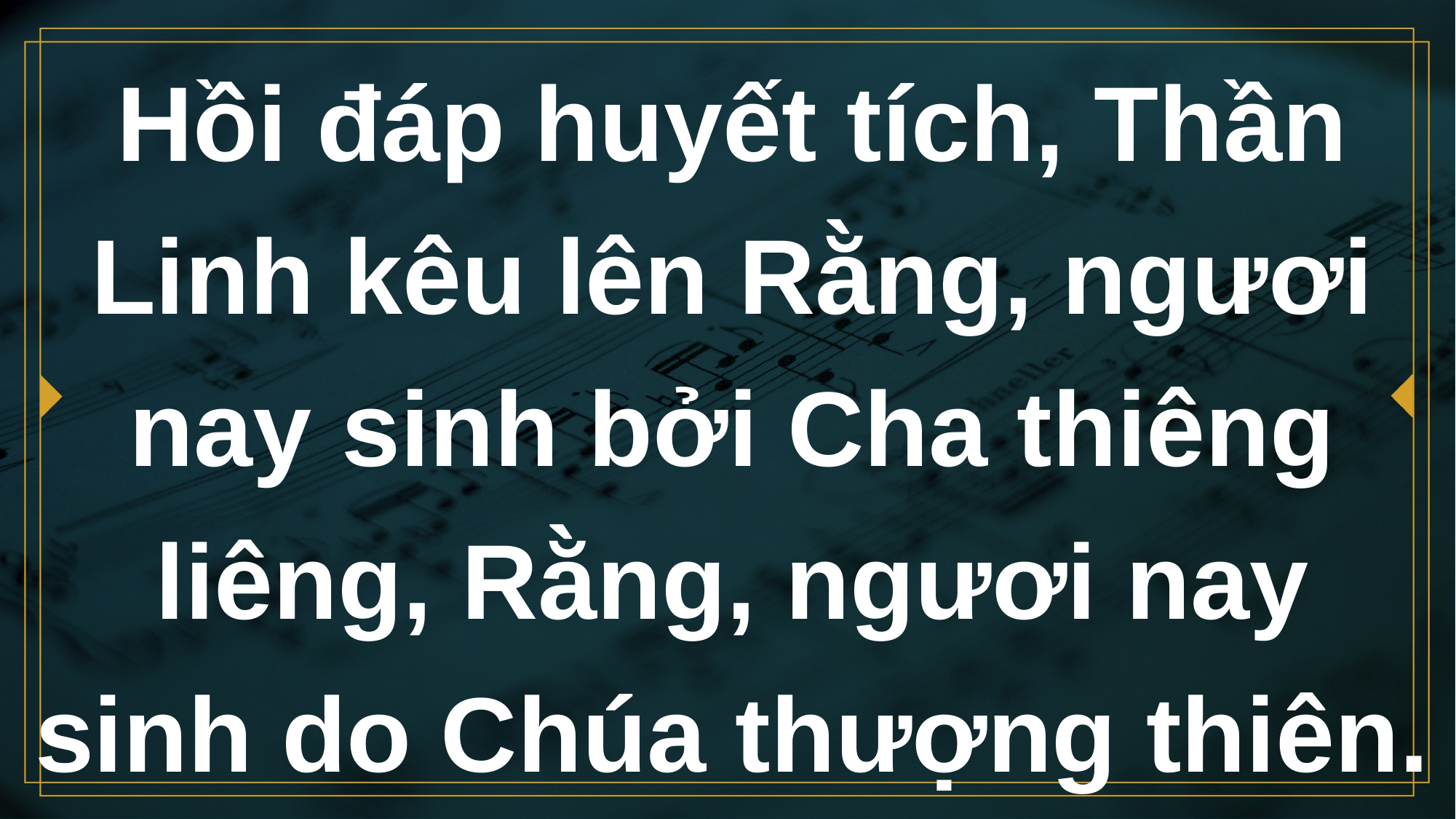

# Hồi đáp huyết tích, Thần Linh kêu lên Rằng, ngươi nay sinh bởi Cha thiêng liêng, Rằng, ngươi nay sinh do Chúa thượng thiên.